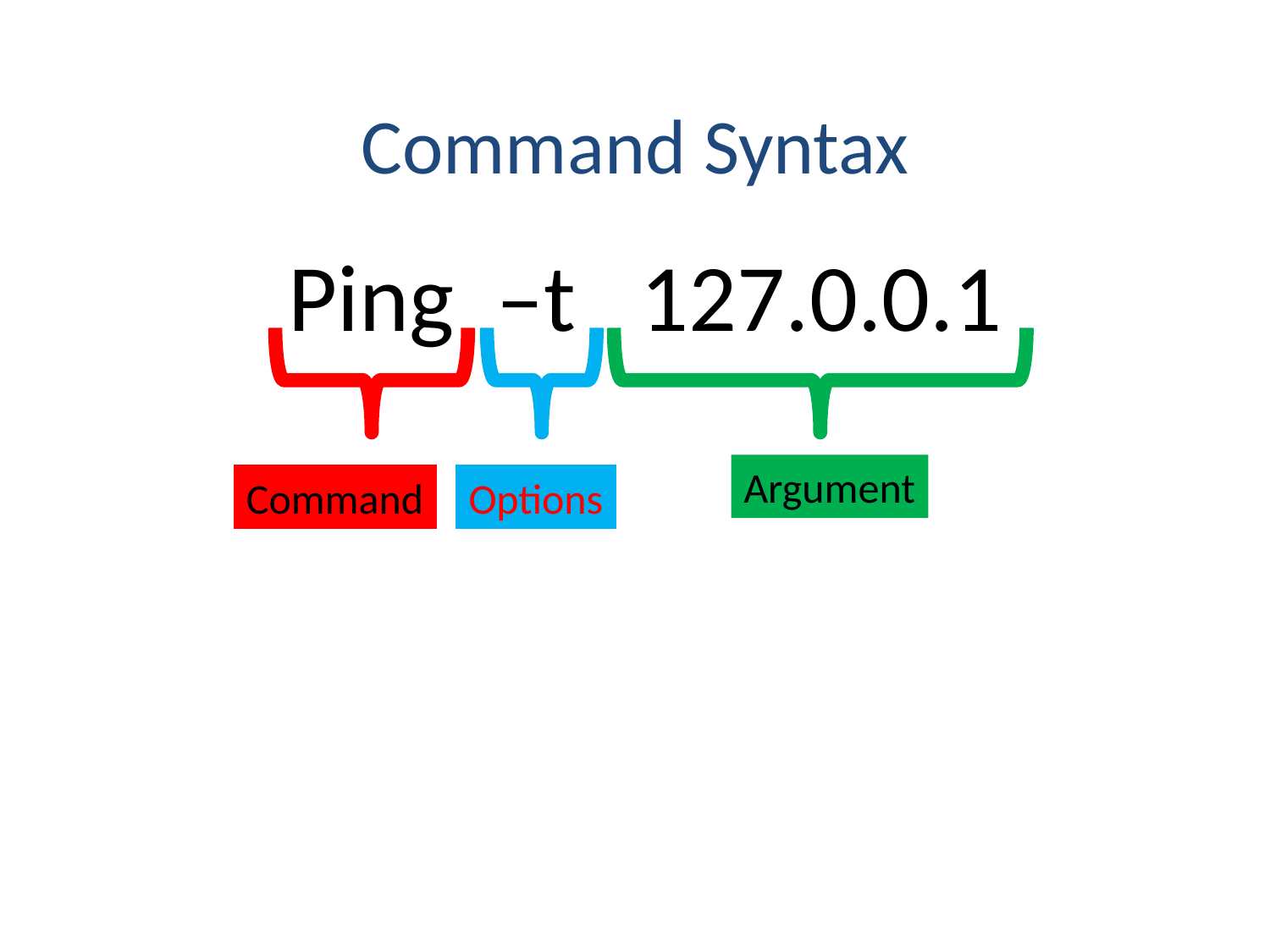

Command Syntax

 Ping  –t   127.0.0.1

Argument
Command
Options